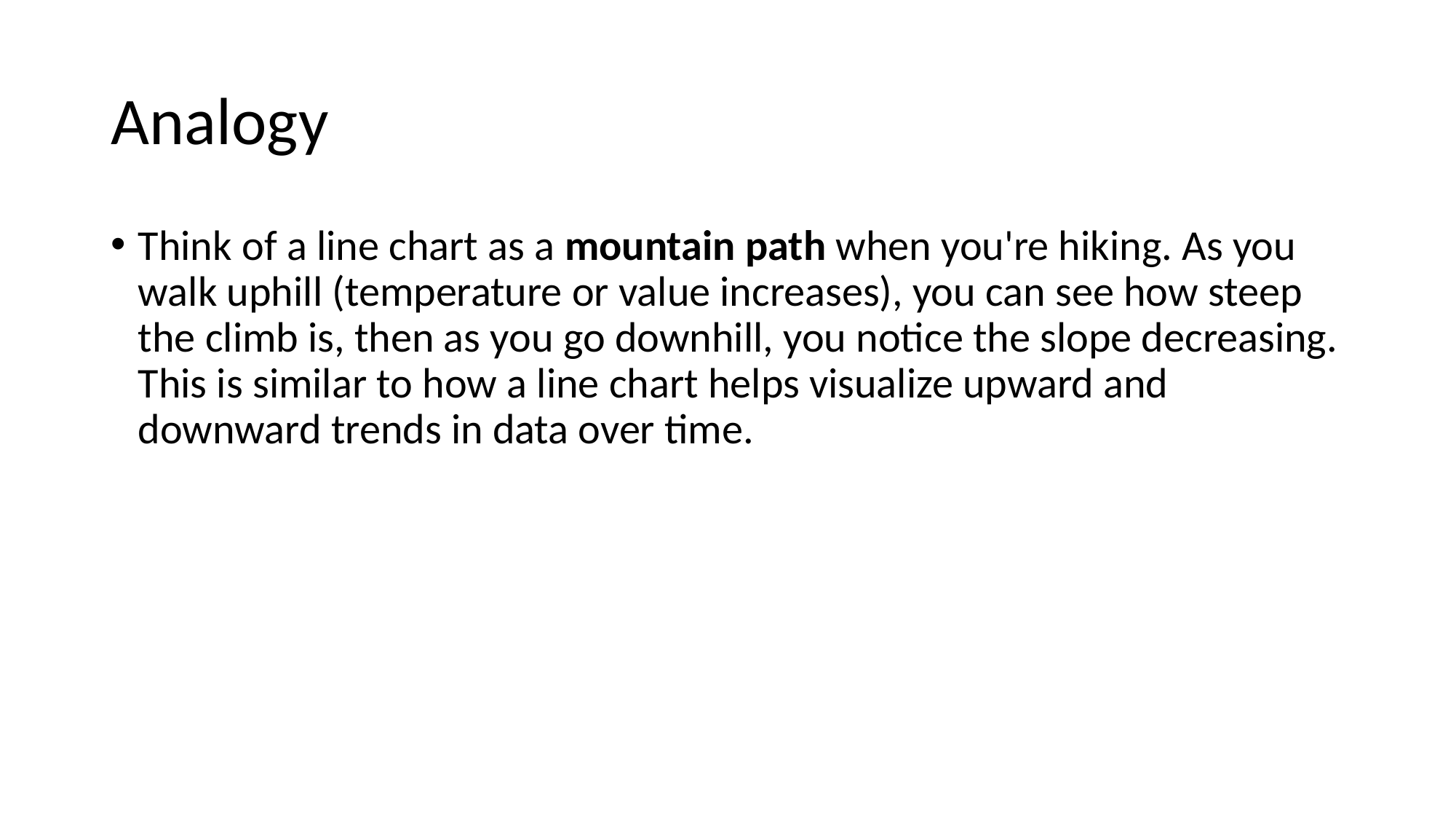

# Analogy
Think of a line chart as a mountain path when you're hiking. As you walk uphill (temperature or value increases), you can see how steep the climb is, then as you go downhill, you notice the slope decreasing. This is similar to how a line chart helps visualize upward and downward trends in data over time.